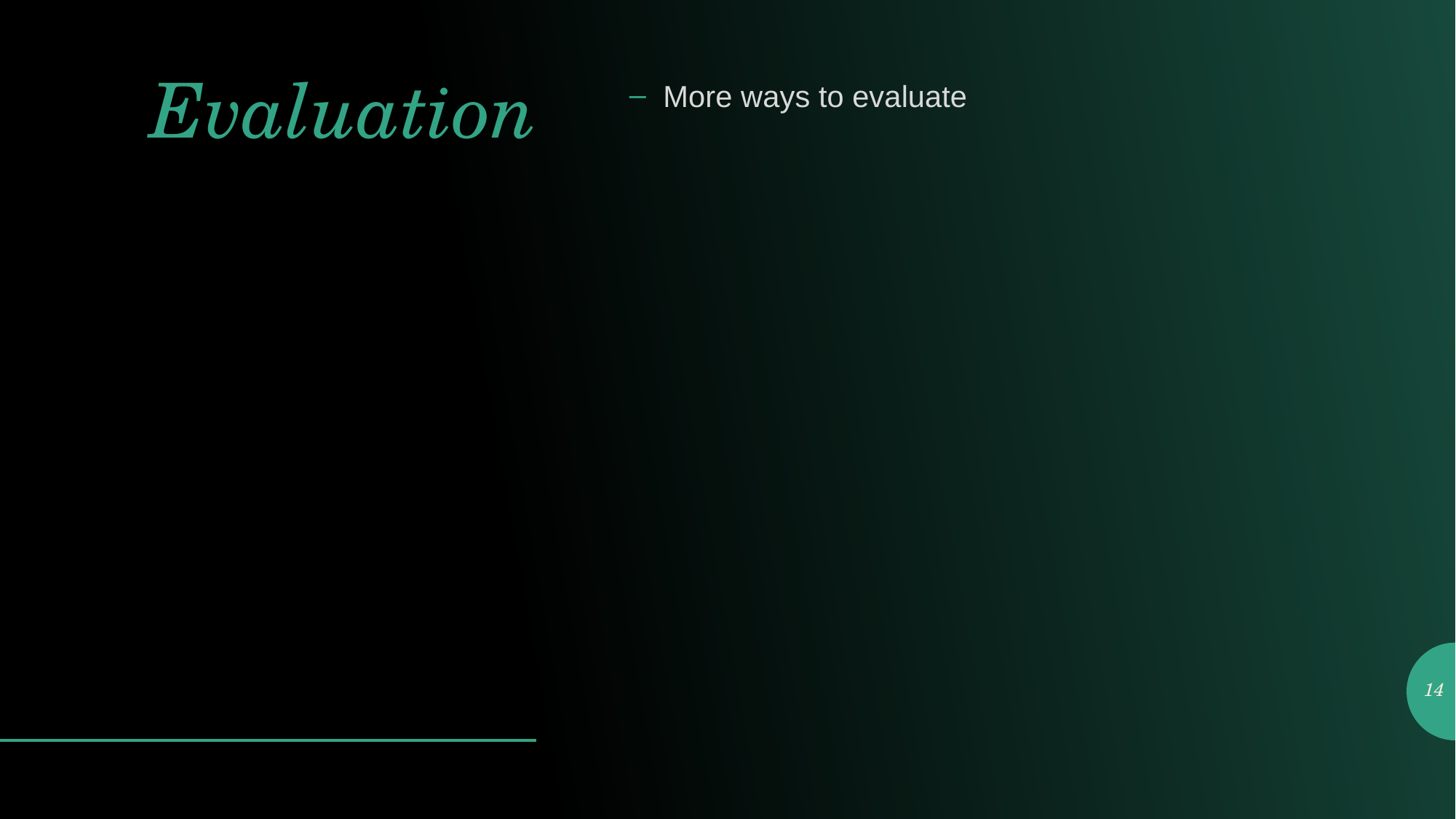

# Evaluation
More ways to evaluate
14